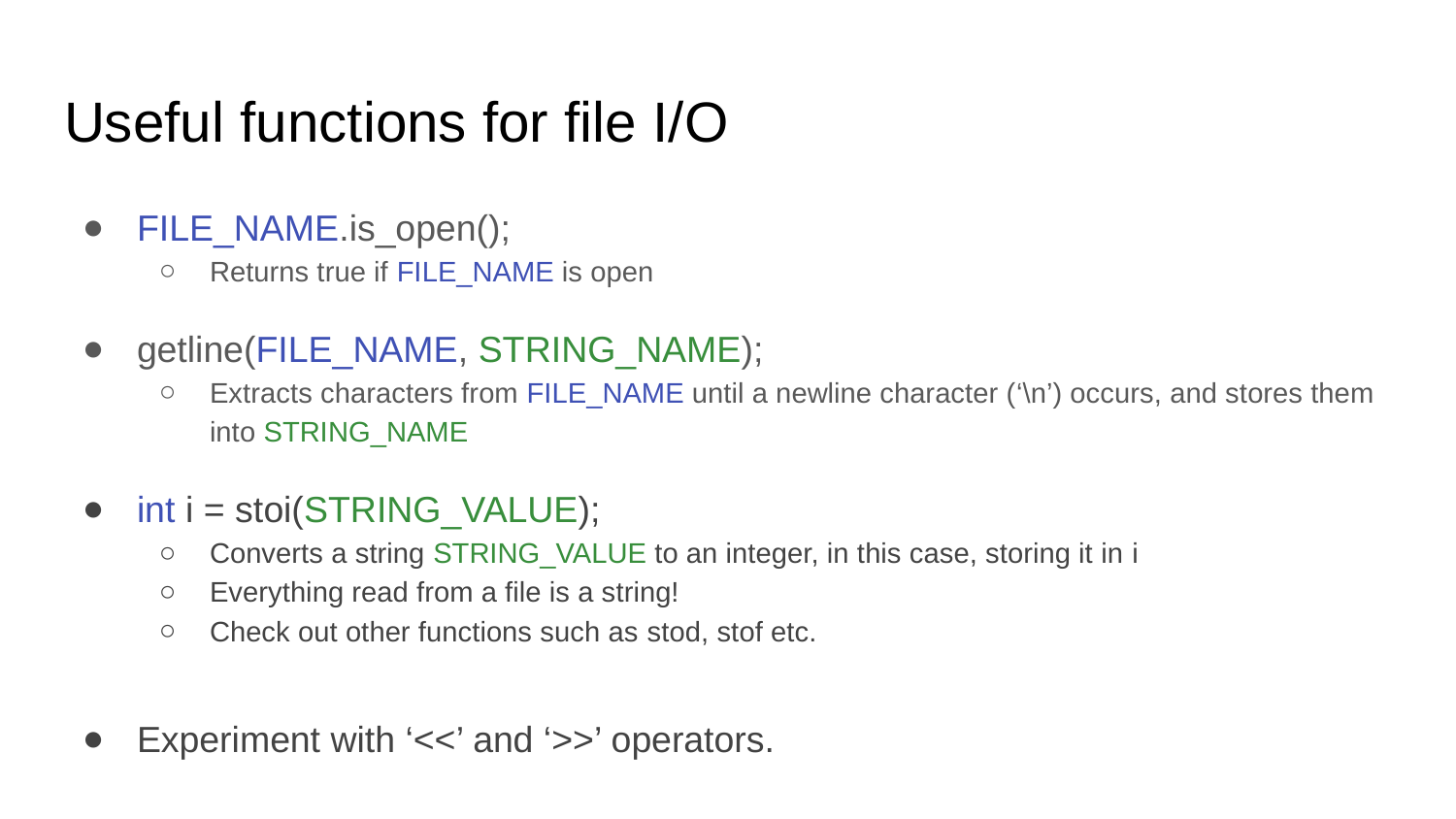

# Useful functions for file I/O
FILE_NAME.is_open();
Returns true if FILE_NAME is open
getline(FILE_NAME, STRING_NAME);
Extracts characters from FILE_NAME until a newline character (‘\n’) occurs, and stores them into STRING_NAME
int i = stoi(STRING_VALUE);
Converts a string STRING_VALUE to an integer, in this case, storing it in i
Everything read from a file is a string!
Check out other functions such as stod, stof etc.

Experiment with ‘<<’ and ‘>>’ operators.